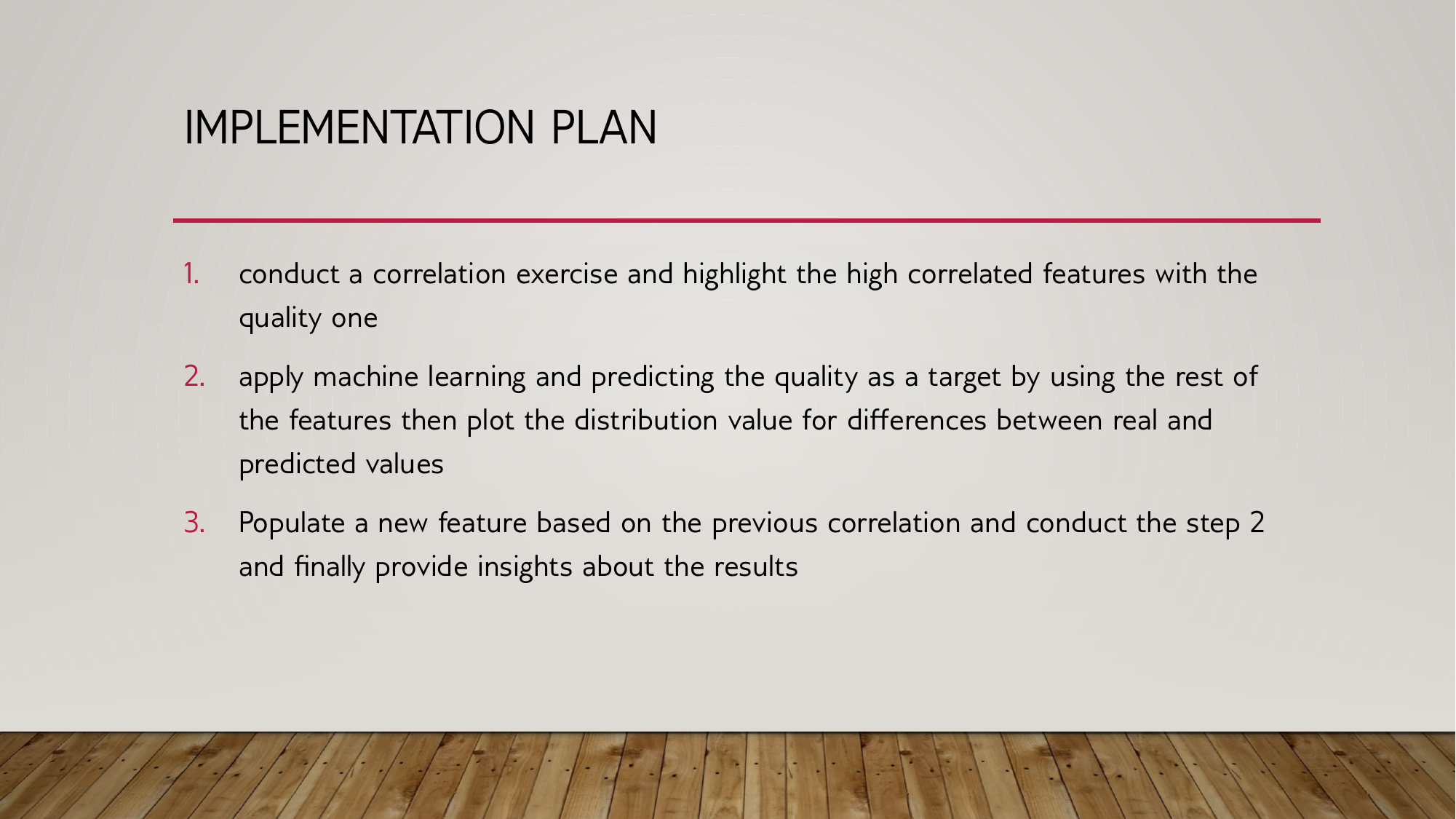

# Implementation plan
conduct a correlation exercise and highlight the high correlated features with the quality one
apply machine learning and predicting the quality as a target by using the rest of the features then plot the distribution value for differences between real and predicted values
Populate a new feature based on the previous correlation and conduct the step 2 and finally provide insights about the results